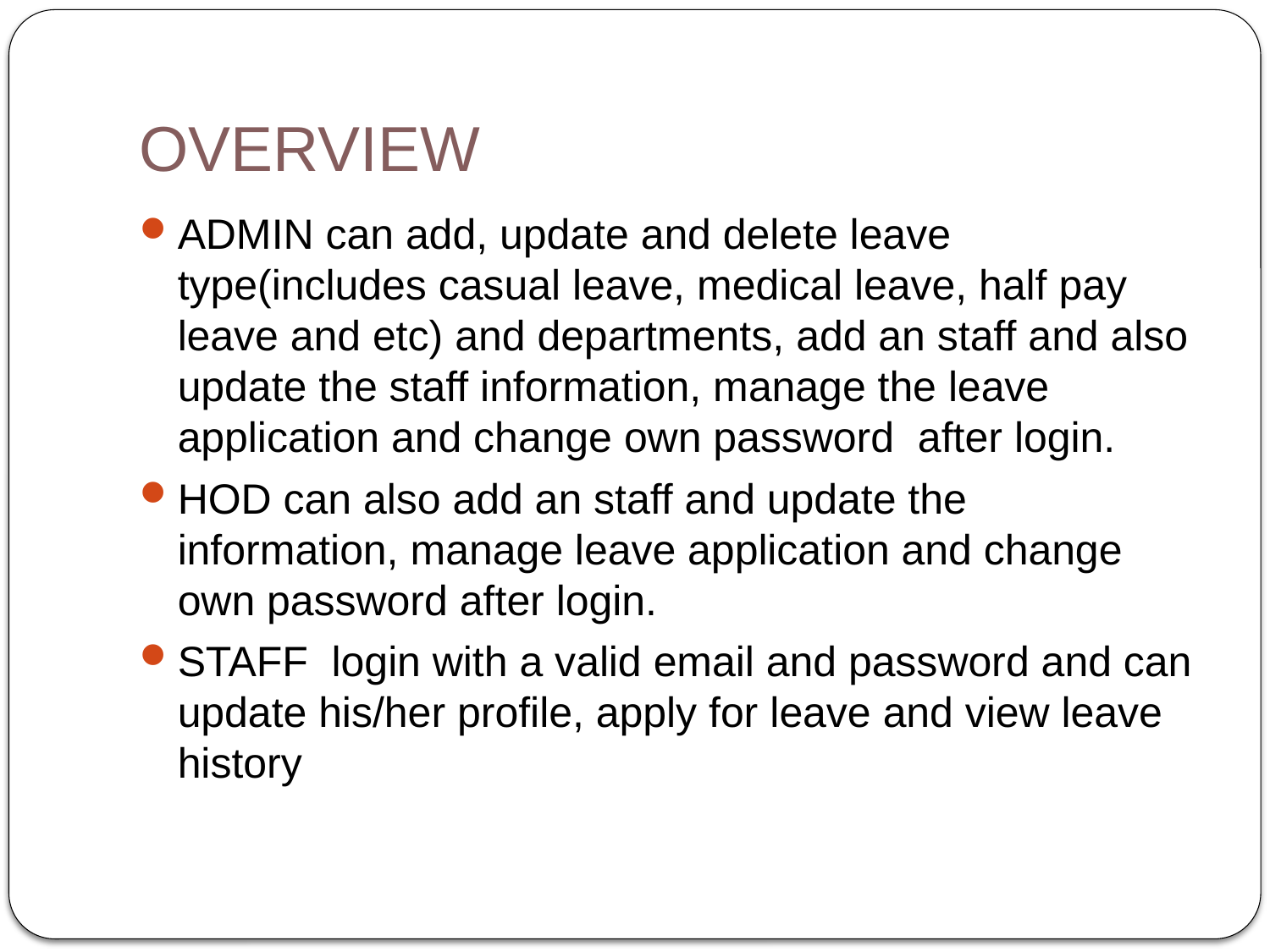

# OVERVIEW
ADMIN can add, update and delete leave type(includes casual leave, medical leave, half pay leave and etc) and departments, add an staff and also update the staff information, manage the leave application and change own password  after login.
HOD can also add an staff and update the information, manage leave application and change own password after login.
STAFF  login with a valid email and password and can update his/her profile, apply for leave and view leave history